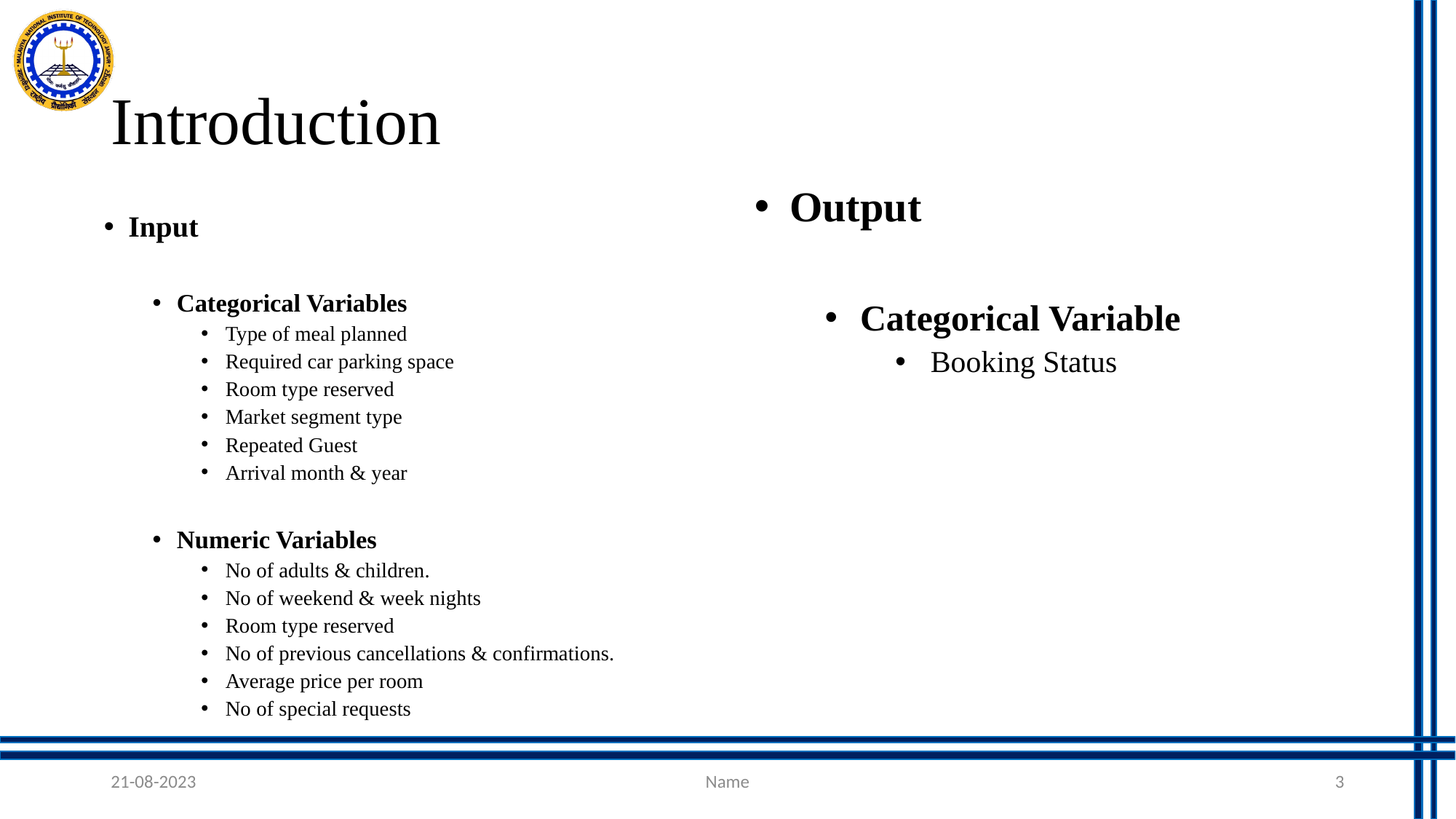

# Introduction
Output

Categorical Variable
Booking Status

Input

Categorical Variables
Type of meal planned
Required car parking space
Room type reserved
Market segment type
Repeated Guest
Arrival month & year

Numeric Variables
No of adults & children.
No of weekend & week nights
Room type reserved
No of previous cancellations & confirmations.
Average price per room
No of special requests

21-08-2023
Name
3